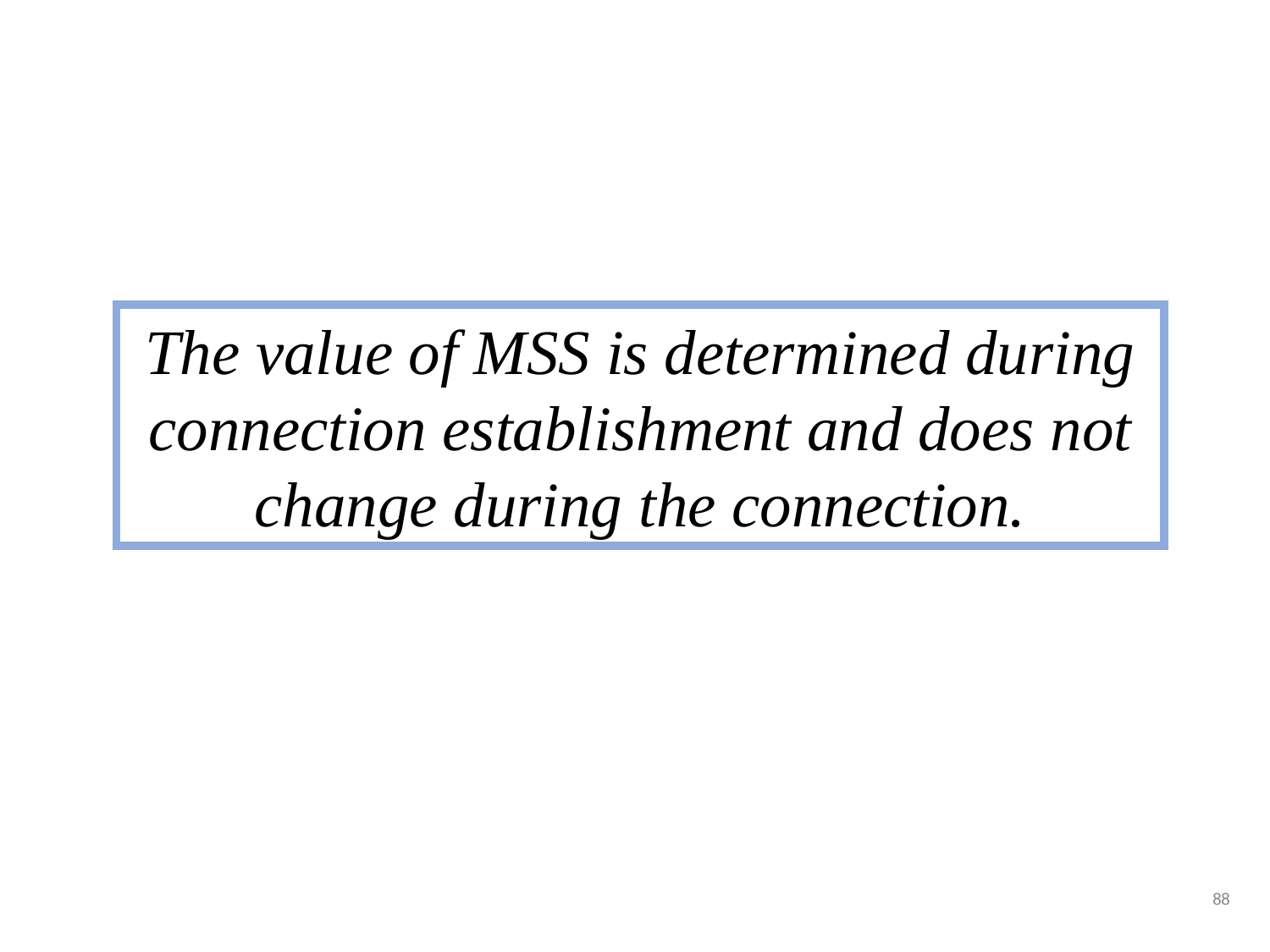

The value of MSS is determined during connection establishment and does not change during the connection.
88